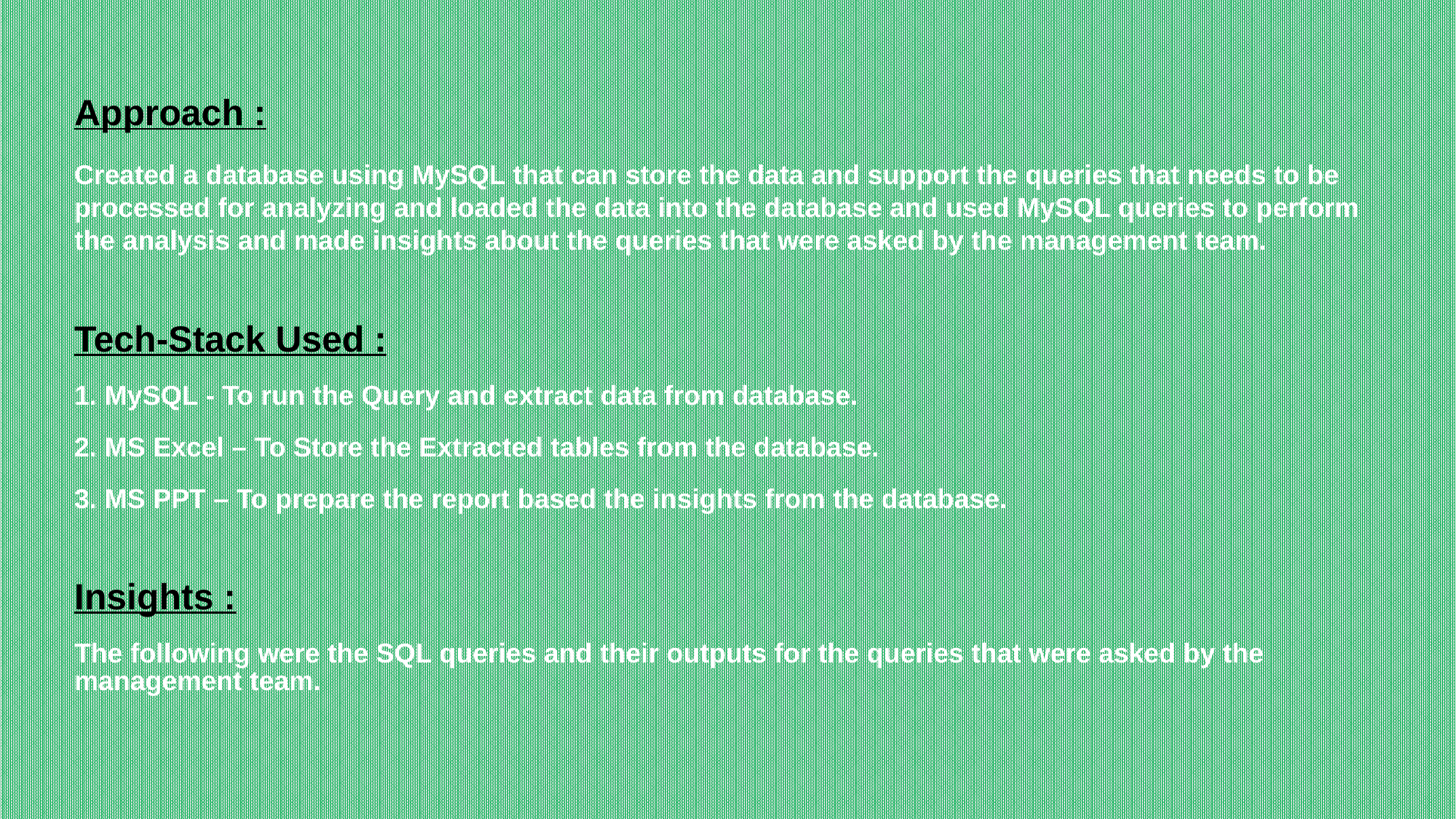

Approach :
Created a database using MySQL that can store the data and support the queries that needs to be processed for analyzing and loaded the data into the database and used MySQL queries to perform the analysis and made insights about the queries that were asked by the management team.

Tech-Stack Used :
1. MySQL - To run the Query and extract data from database.
2. MS Excel – To Store the Extracted tables from the database.
3. MS PPT – To prepare the report based the insights from the database.

Insights :
The following were the SQL queries and their outputs for the queries that were asked by the management team.